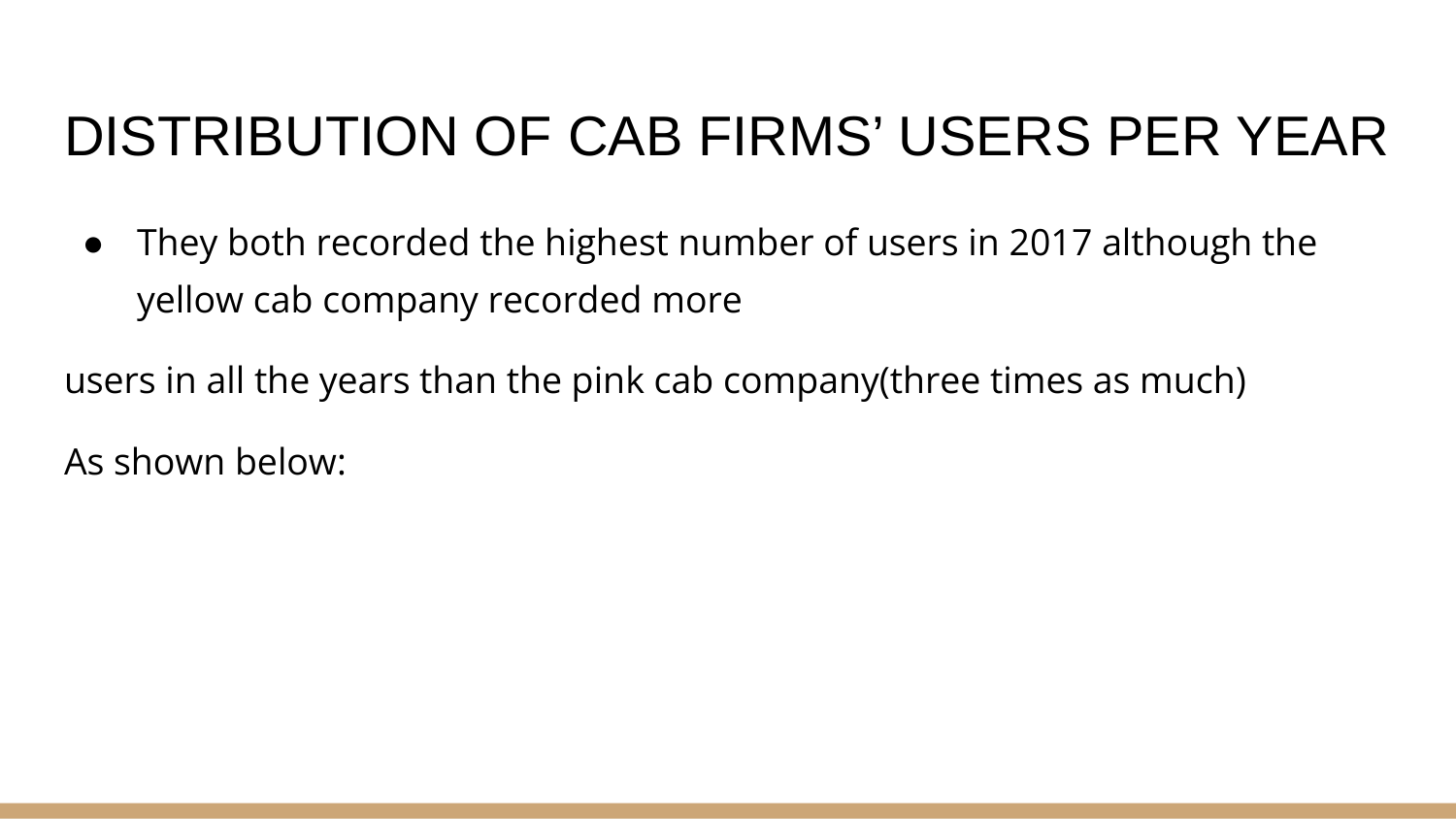

# DISTRIBUTION OF CAB FIRMS’ USERS PER YEAR
They both recorded the highest number of users in 2017 although the yellow cab company recorded more
users in all the years than the pink cab company(three times as much)
As shown below: